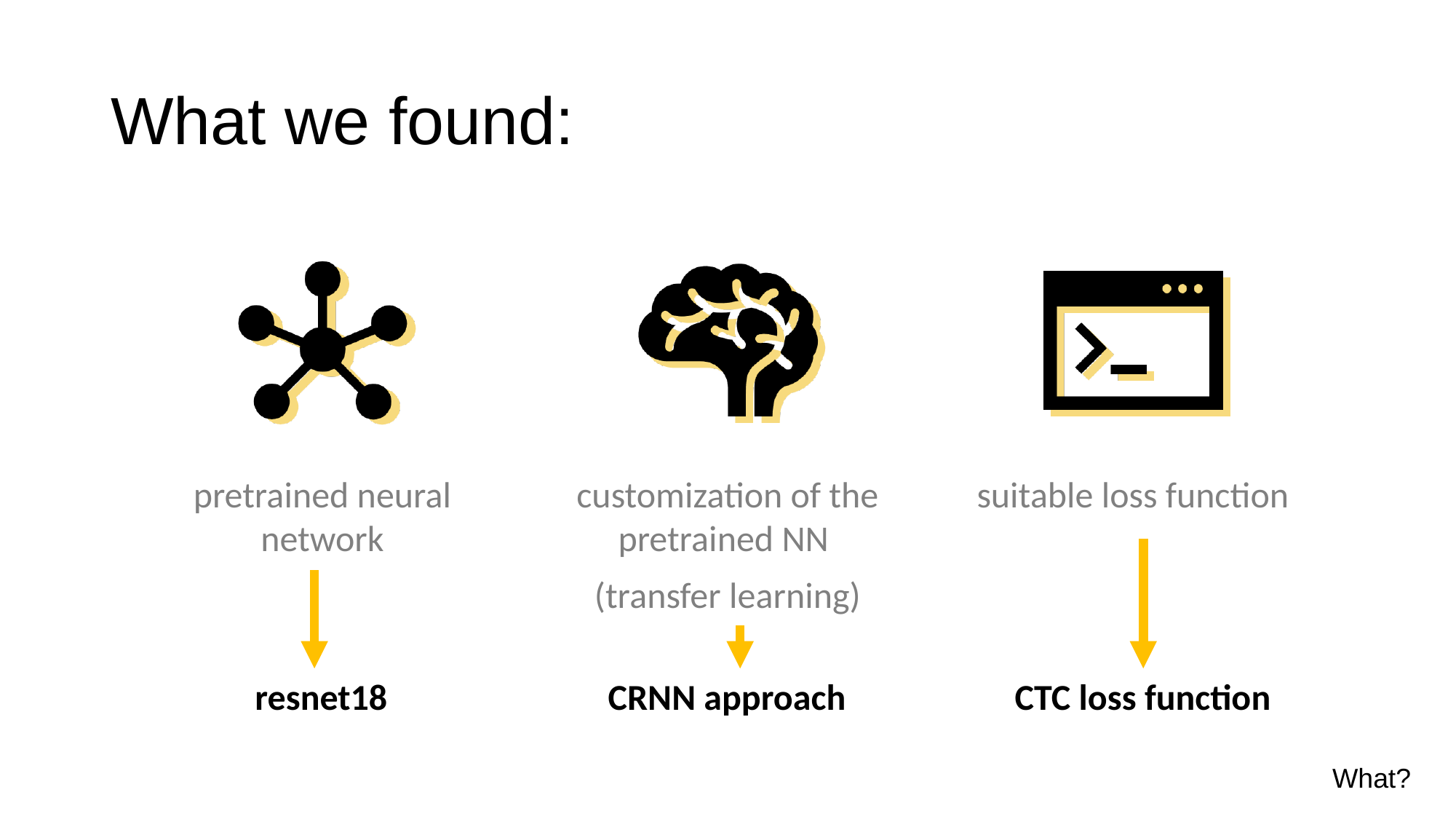

# What we found:
pretrained neural network
customization of the pretrained NN
(transfer learning)
suitable loss function

resnet18
CTC loss function
CRNN approach
What?